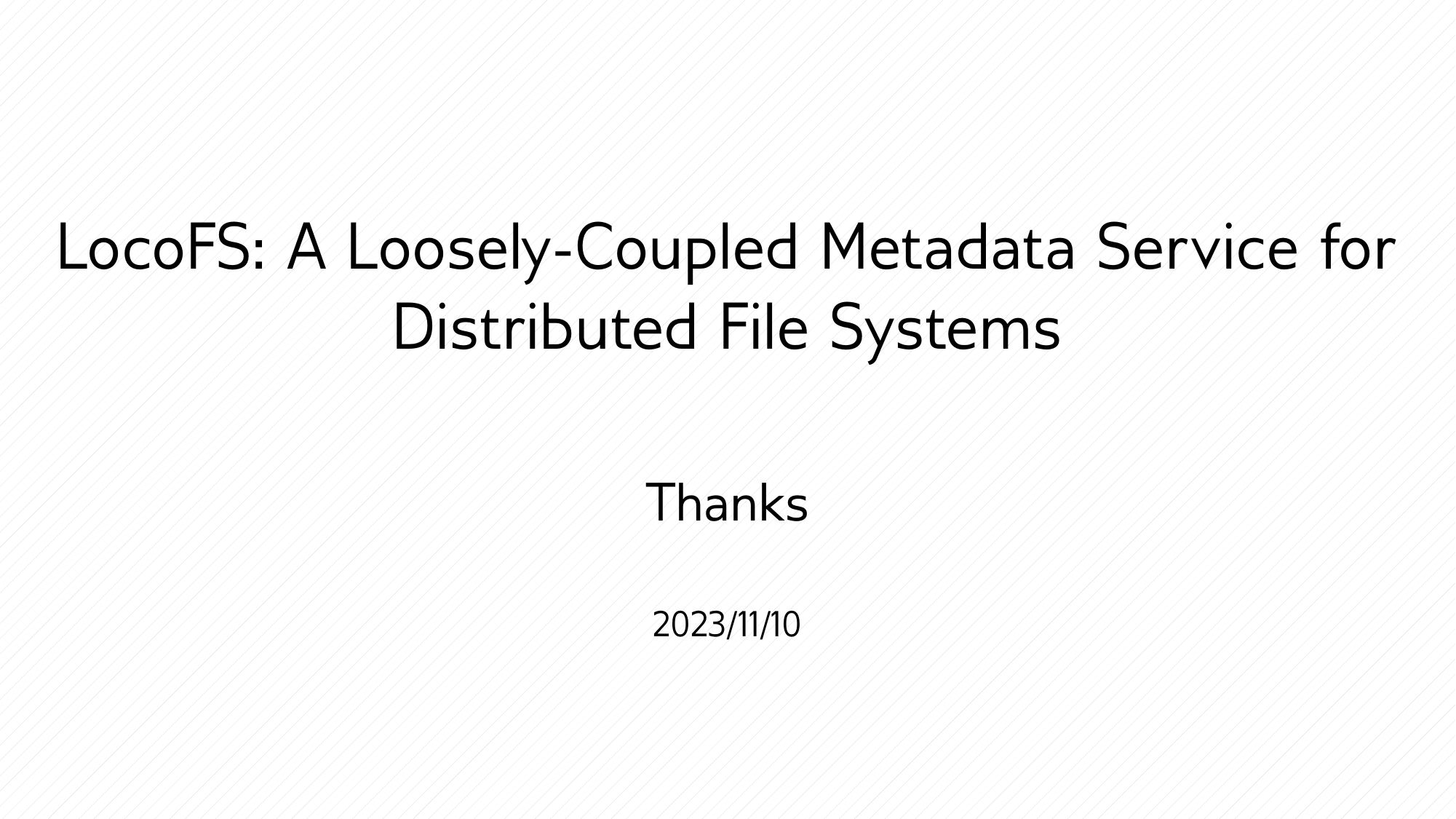

LocoFS: A Loosely-Coupled Metadata Service for Distributed File Systems

Thanks
2023/11/10